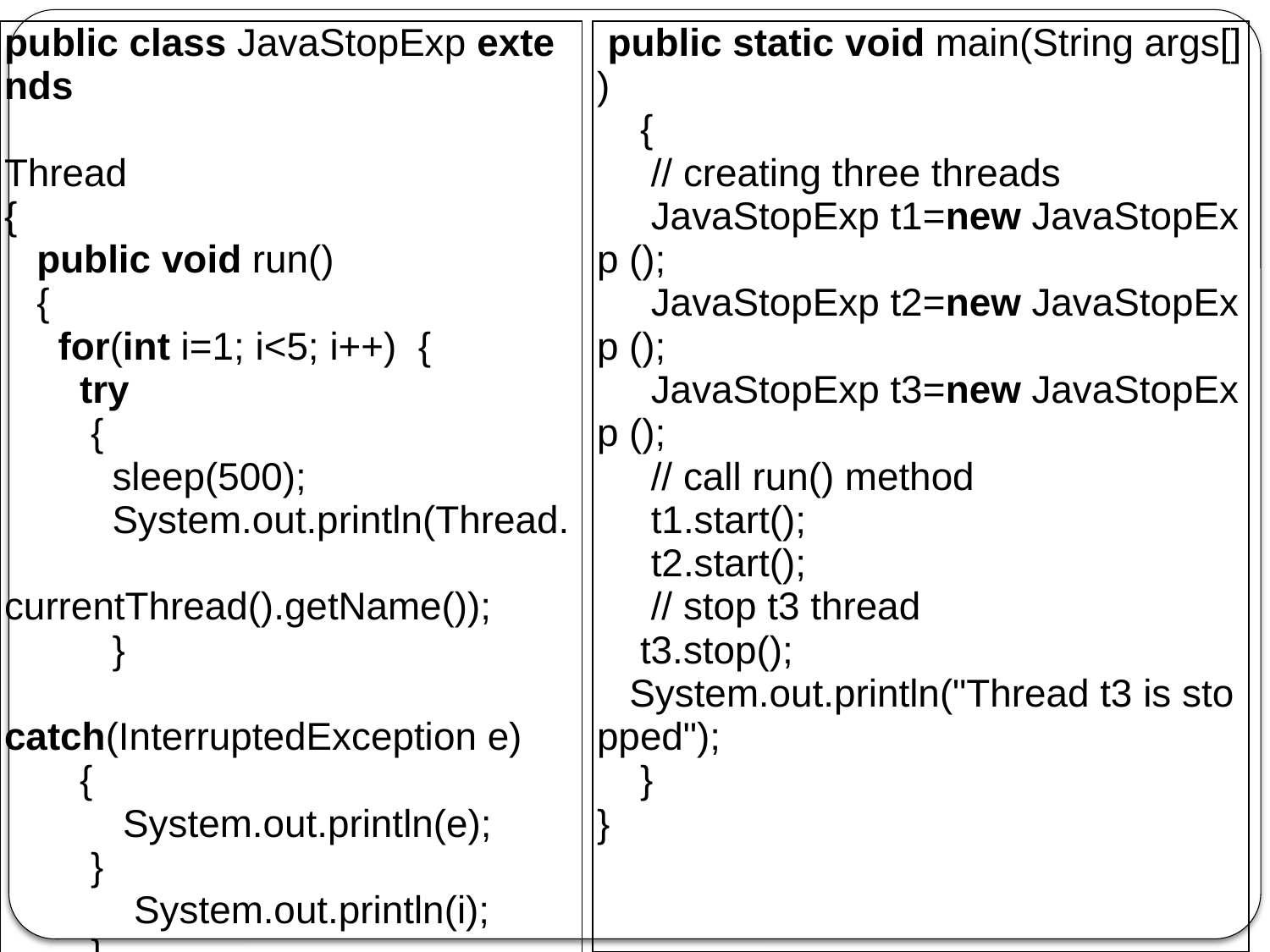

| public class JavaStopExp extends  Thread   {        public void run()      {          for(int i=1; i<5; i++)  {            try           {             sleep(500);             System.out.println(Thread. currentThread().getName());               } catch(InterruptedException e) { System.out.println(e); }                  System.out.println(i);             }         } |
| --- |
| public static void main(String args[])       {          // creating three threads         JavaStopExp t1=new JavaStopExp ();          JavaStopExp t2=new JavaStopExp ();         JavaStopExp t3=new JavaStopExp ();         // call run() method         t1.start();        t2.start();        // stop t3 thread        t3.stop();      System.out.println("Thread t3 is stopped");         }     } |
| --- |